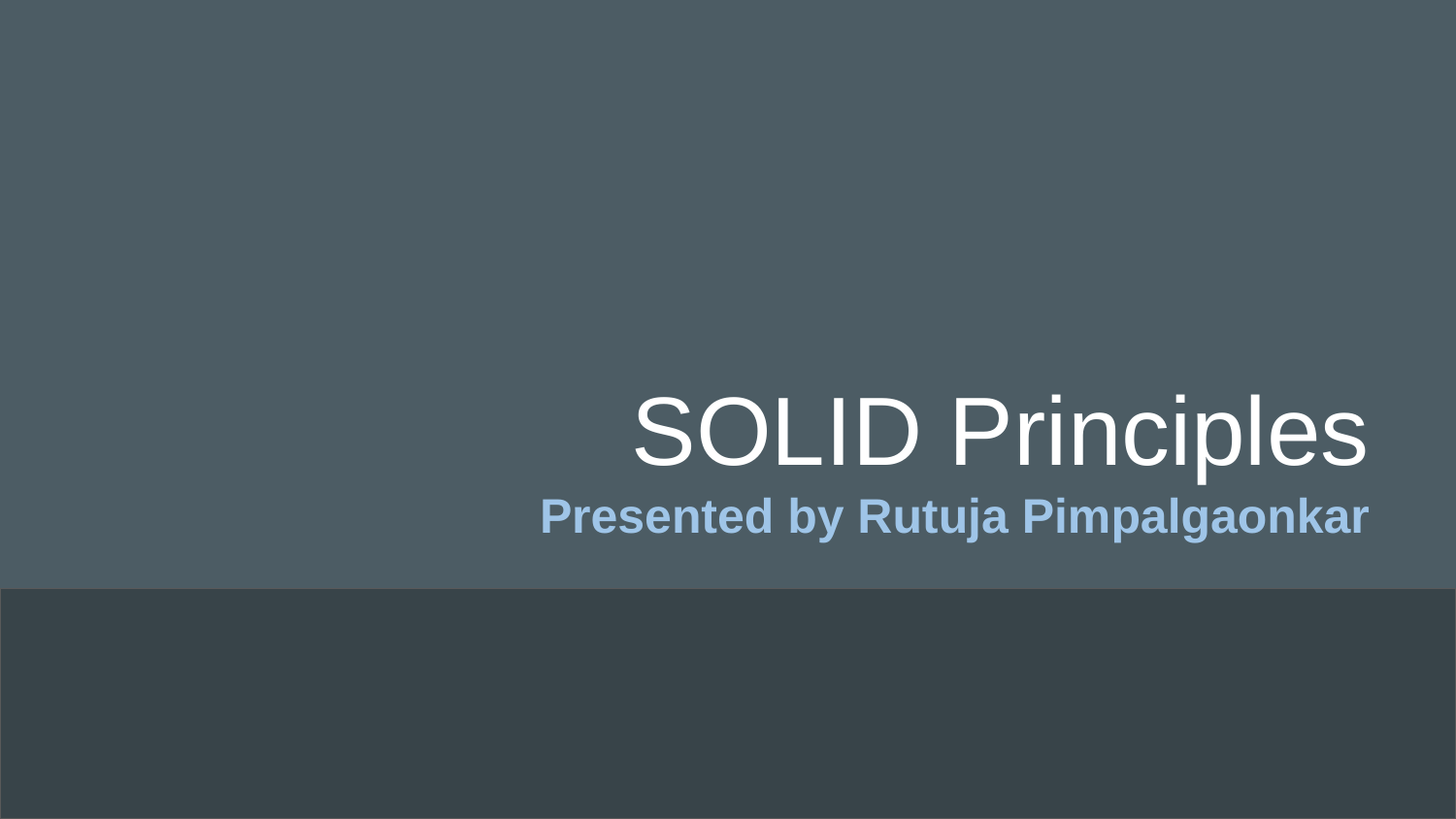

# SOLID Principles
Presented by Rutuja Pimpalgaonkar